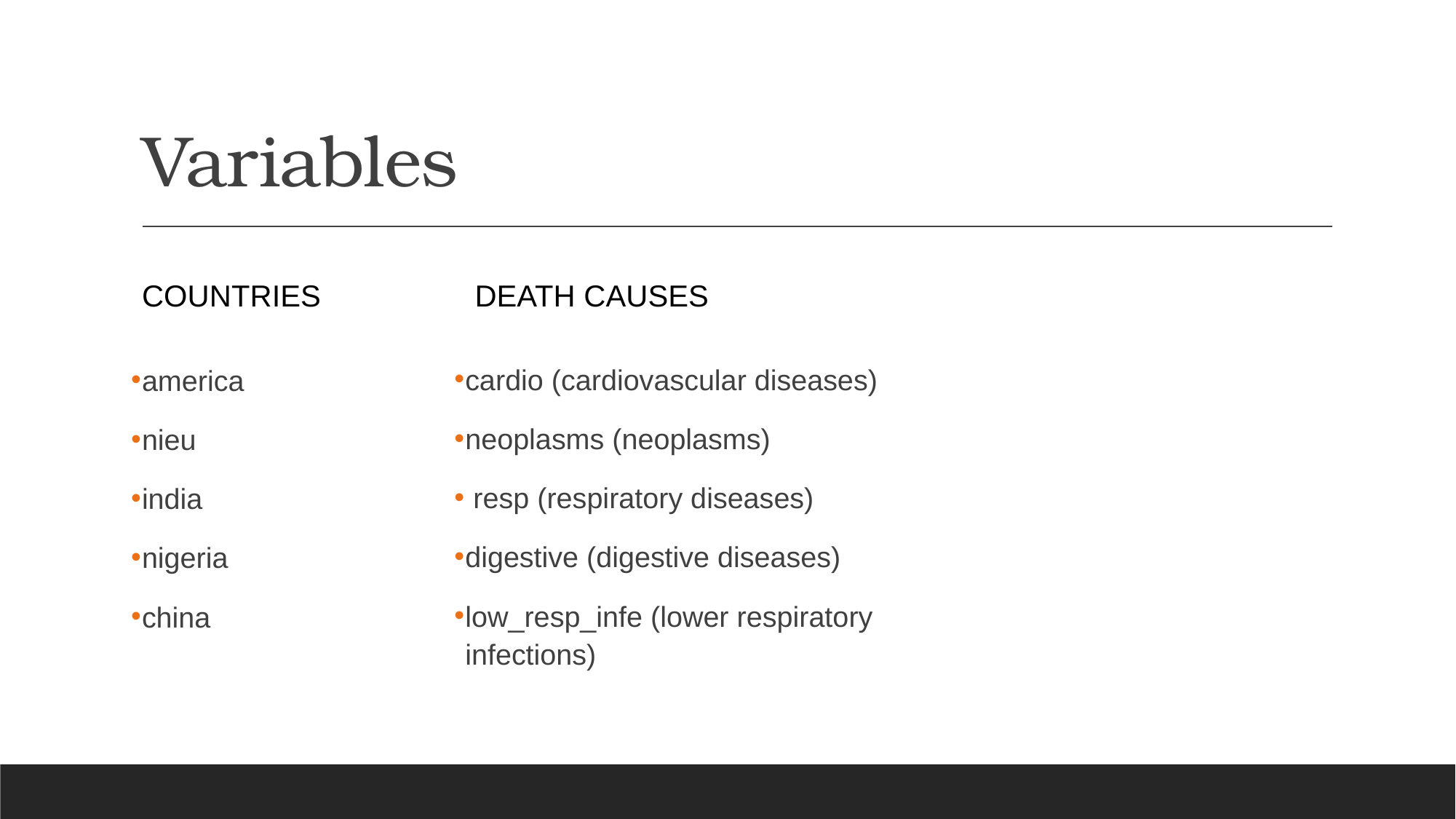

# Variables
Death causes
Countries

cardio (cardiovascular diseases)
neoplasms (neoplasms)
 resp (respiratory diseases)
digestive (digestive diseases)
low_resp_infe (lower respiratory infections)

america
nieu
india
nigeria
china